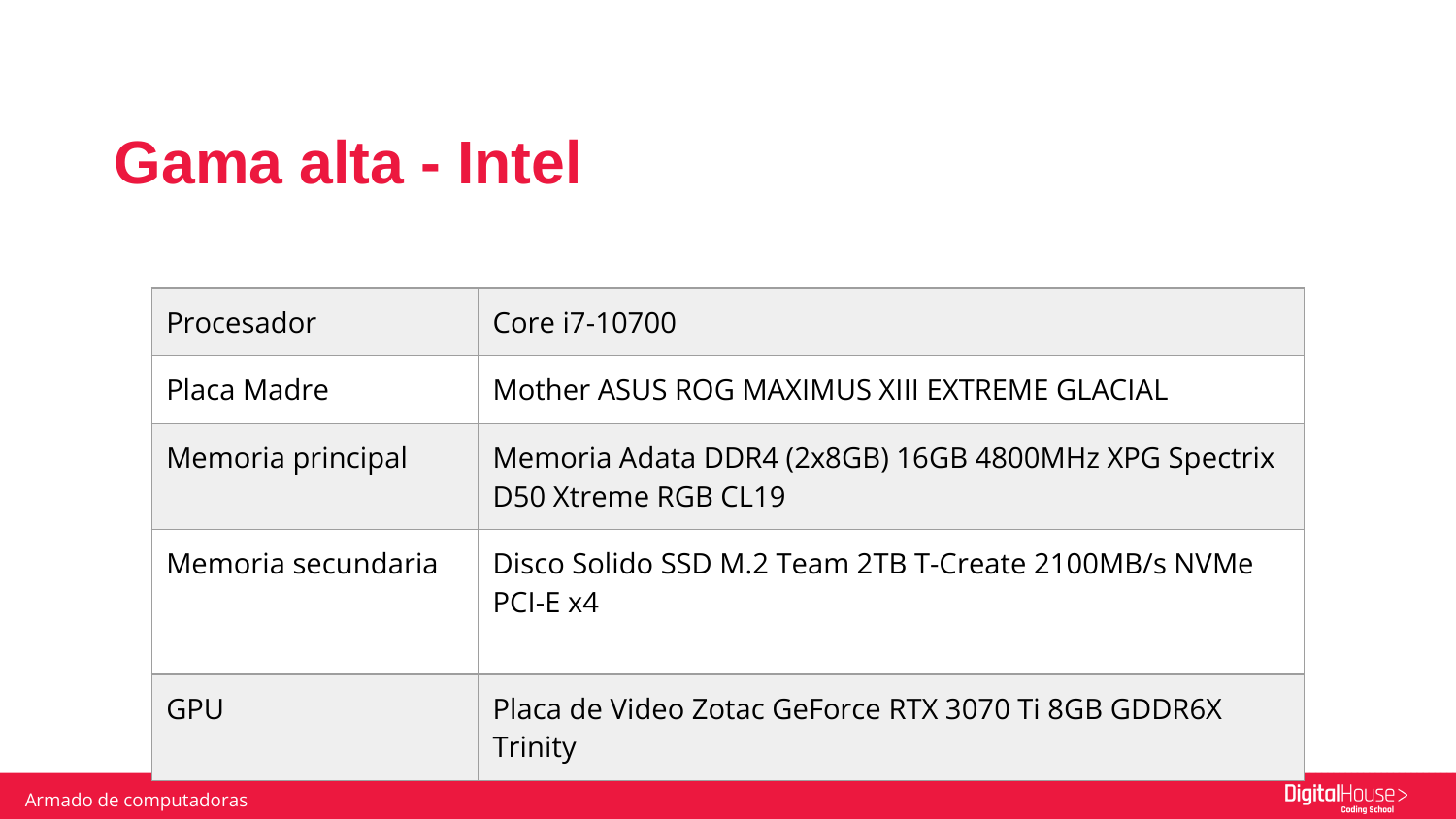

Gama alta - Intel

| Procesador | Core i7-10700 |
| --- | --- |
| Placa Madre | Mother ASUS ROG MAXIMUS XIII EXTREME GLACIAL |
| Memoria principal | Memoria Adata DDR4 (2x8GB) 16GB 4800MHz XPG Spectrix D50 Xtreme RGB CL19 |
| Memoria secundaria | Disco Solido SSD M.2 Team 2TB T-Create 2100MB/s NVMe PCI-E x4 |
| GPU | Placa de Video Zotac GeForce RTX 3070 Ti 8GB GDDR6X Trinity |